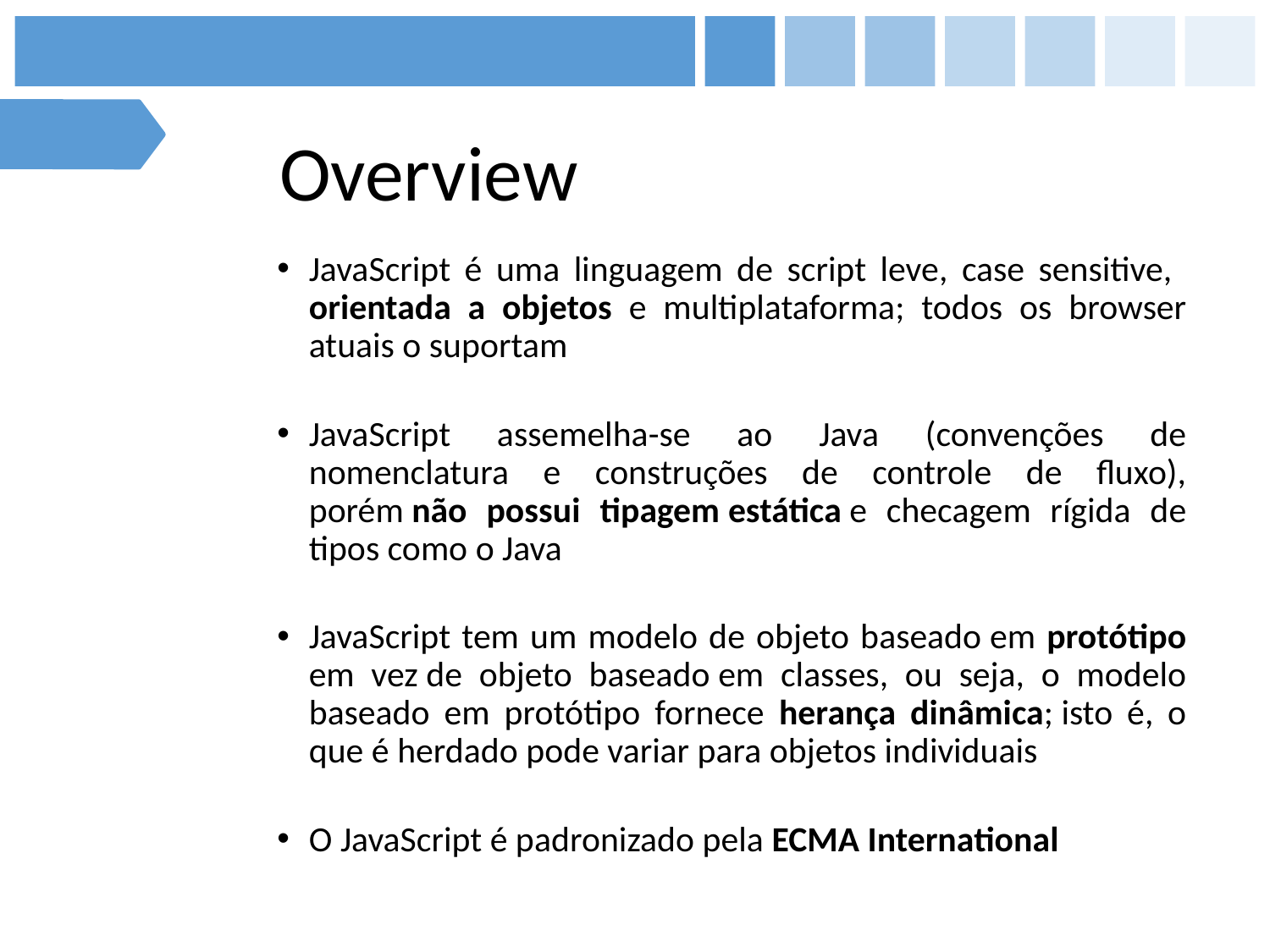

# Overview
JavaScript é uma linguagem de script leve, case sensitive,  orientada a objetos e multiplataforma; todos os browser atuais o suportam

JavaScript assemelha-se ao Java (convenções de nomenclatura e construções de controle de fluxo), porém não possui tipagem estática e checagem rígida de tipos como o Java

JavaScript tem um modelo de objeto baseado em protótipo em vez de objeto baseado em classes, ou seja, o modelo baseado em protótipo fornece herança dinâmica; isto é, o que é herdado pode variar para objetos individuais

O JavaScript é padronizado pela ECMA International